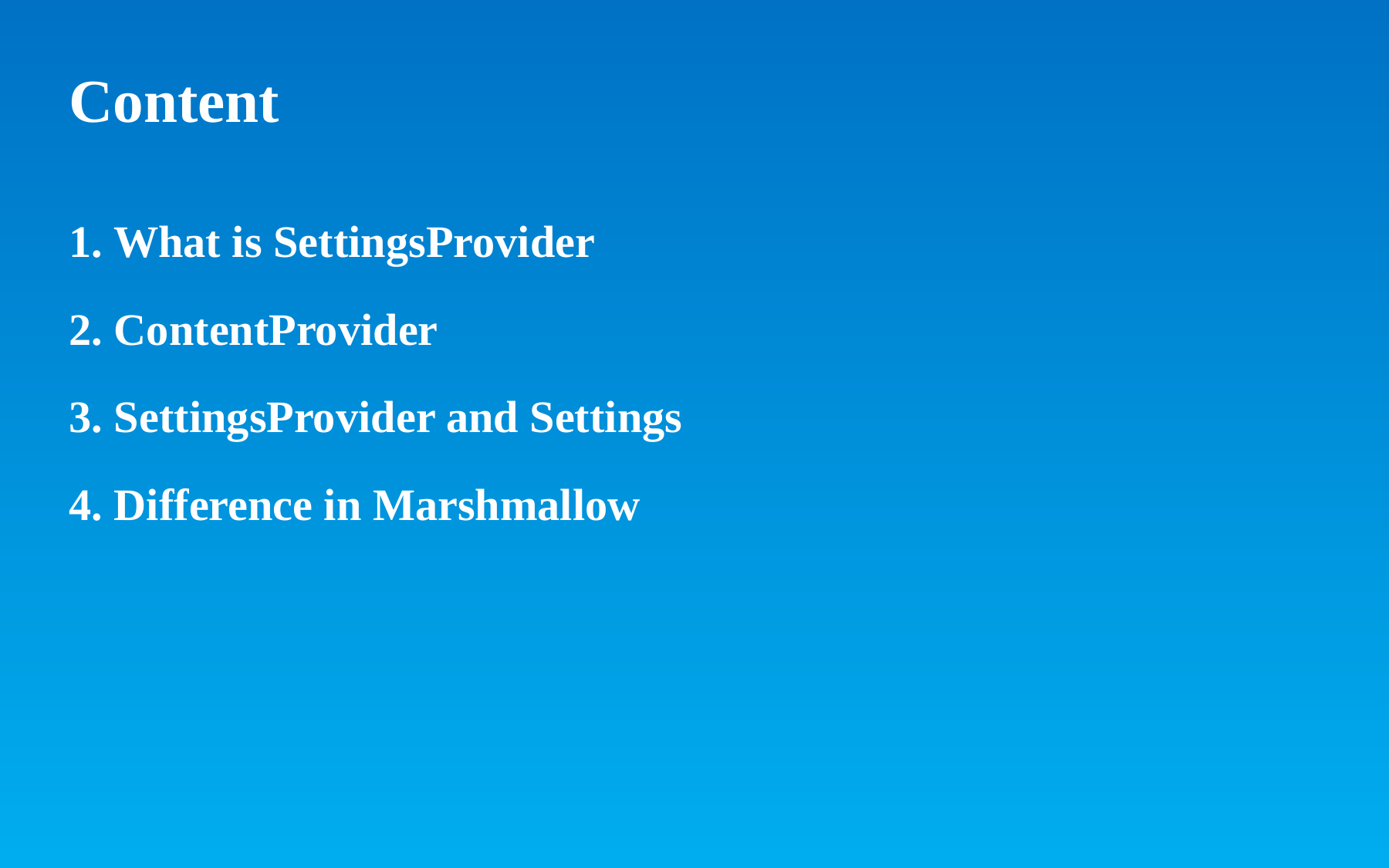

# Content
1. What is SettingsProvider
2. ContentProvider
3. SettingsProvider and Settings
4. Difference in Marshmallow